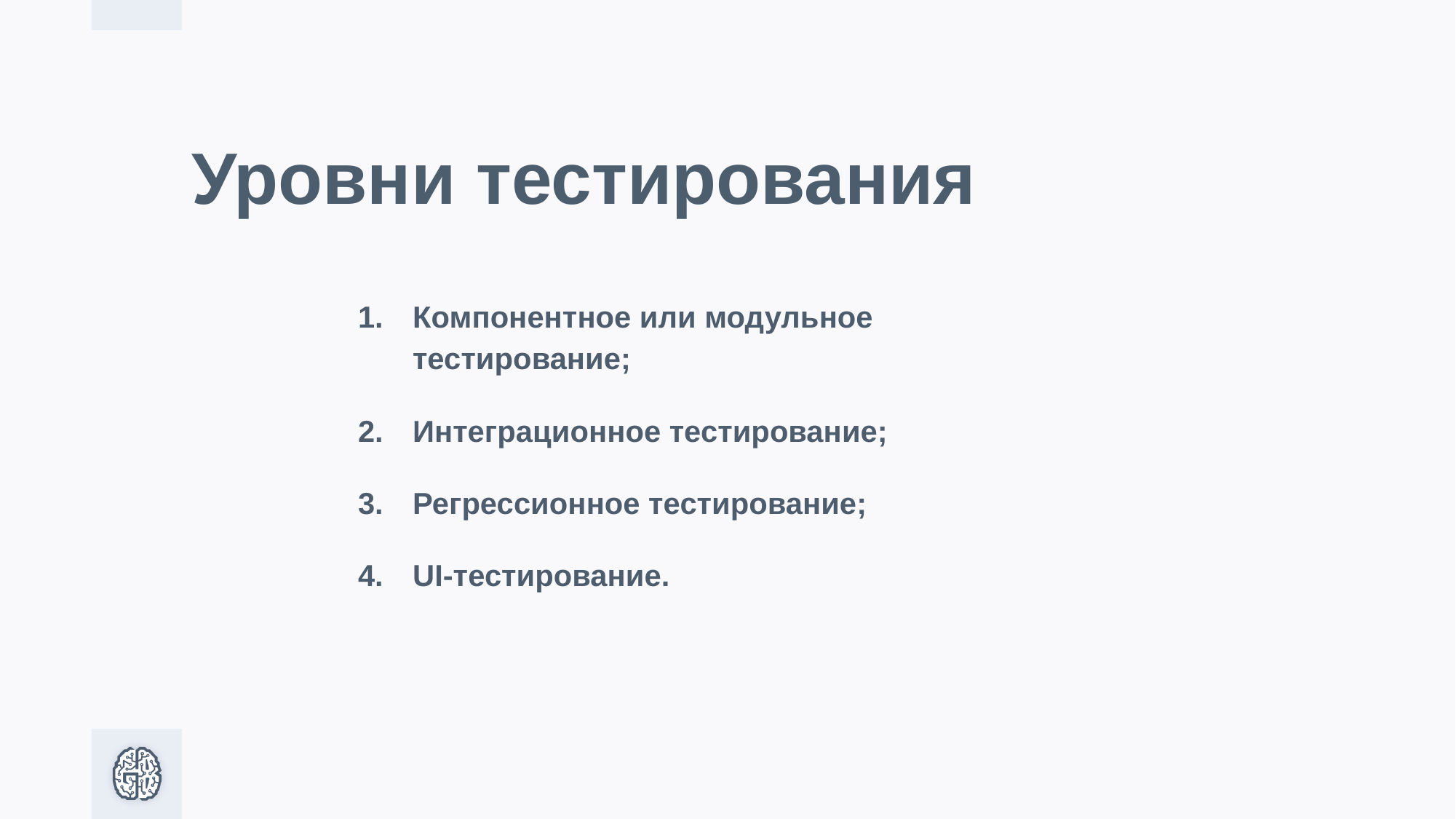

# Уровни тестирования
Компонентное или модульное тестирование;
Интеграционное тестирование;
Регрессионное тестирование;
UI-тестирование.